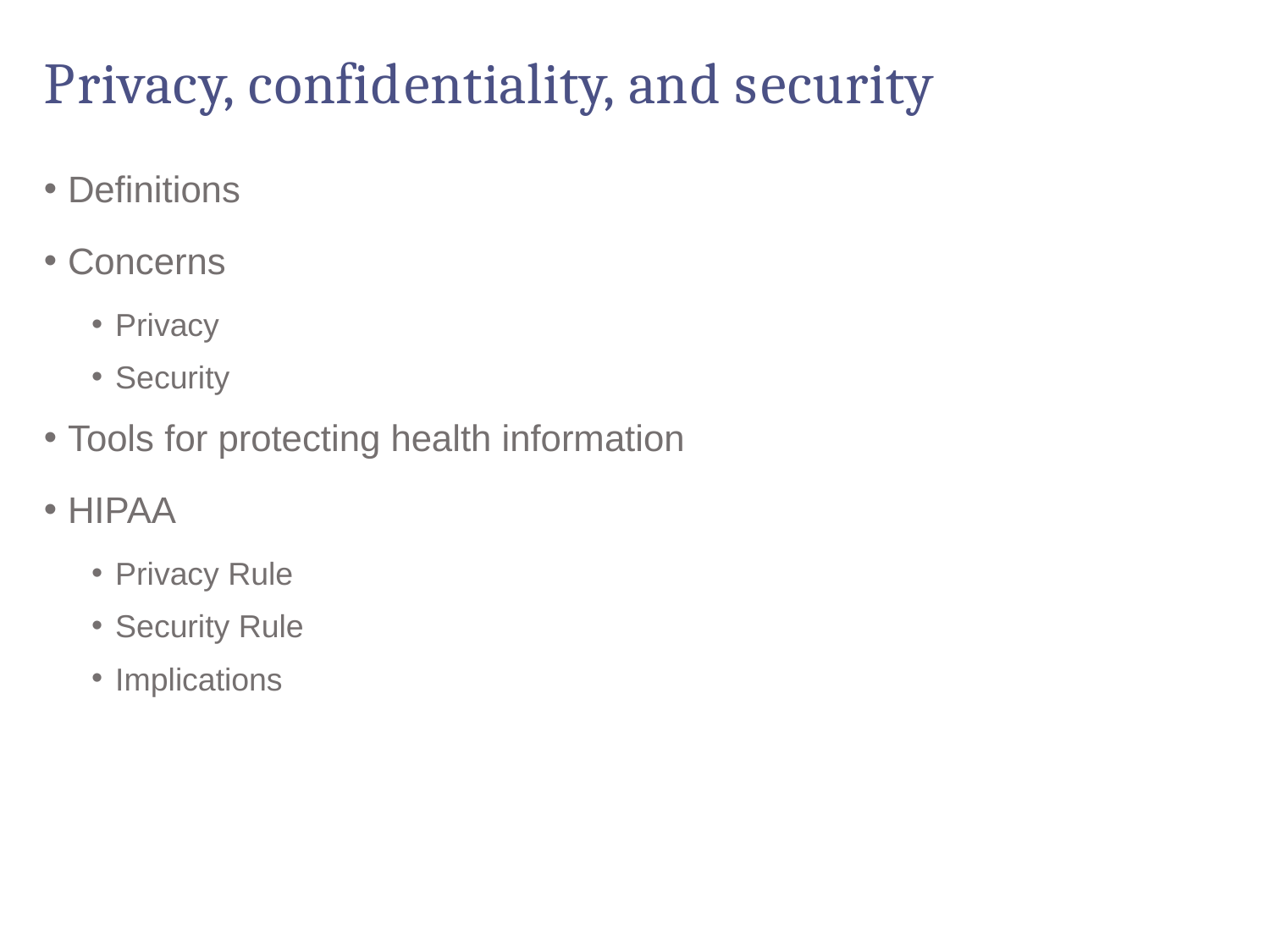

# Privacy, confidentiality, and security
Definitions
Concerns
Privacy
Security
Tools for protecting health information
HIPAA
Privacy Rule
Security Rule
Implications